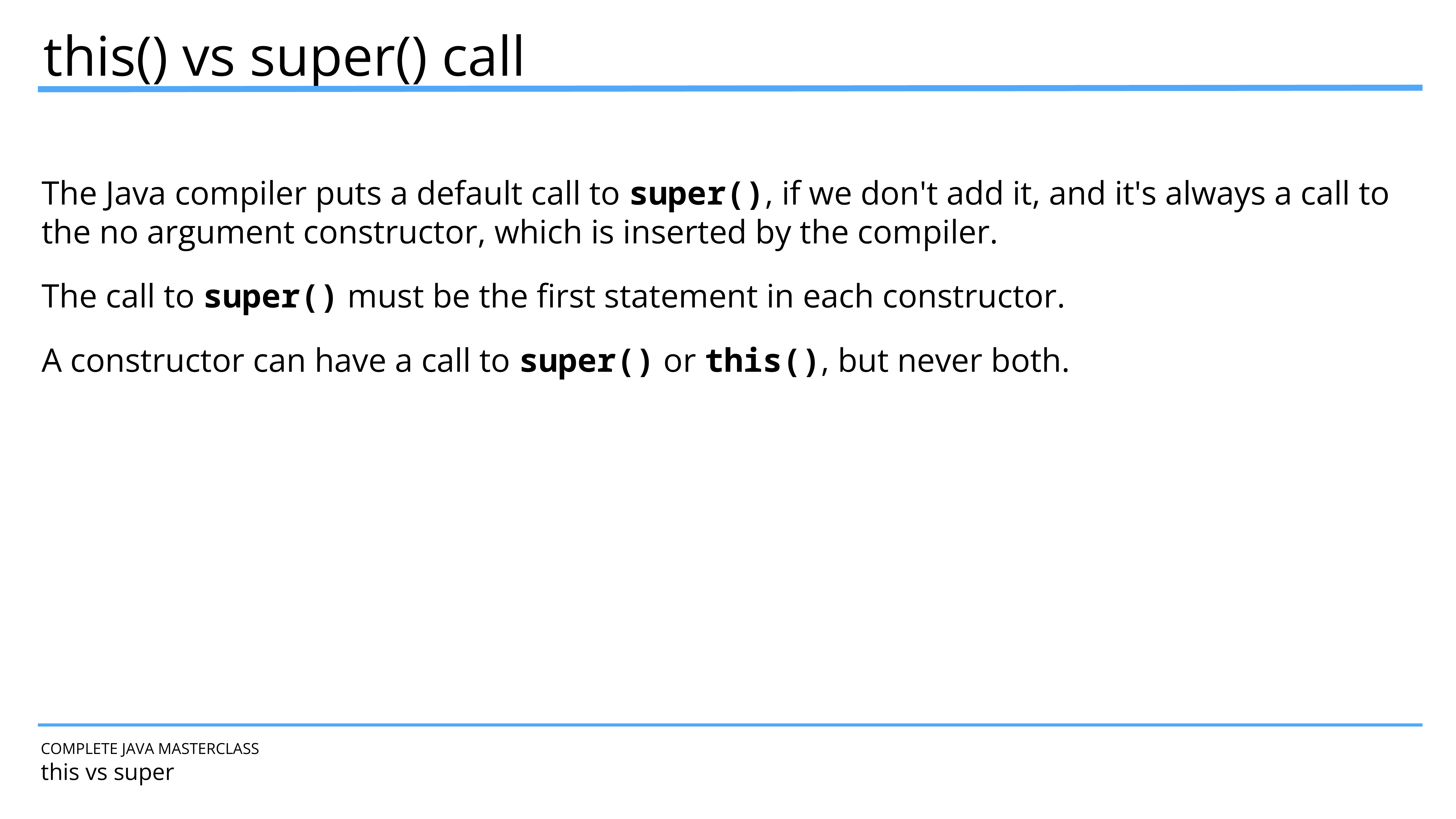

this() vs super() call

The Java compiler puts a default call to super(), if we don't add it, and it's always a call to the no argument constructor, which is inserted by the compiler.
The call to super() must be the first statement in each constructor.
A constructor can have a call to super() or this(), but never both.

COMPLETE JAVA MASTERCLASS
this vs super